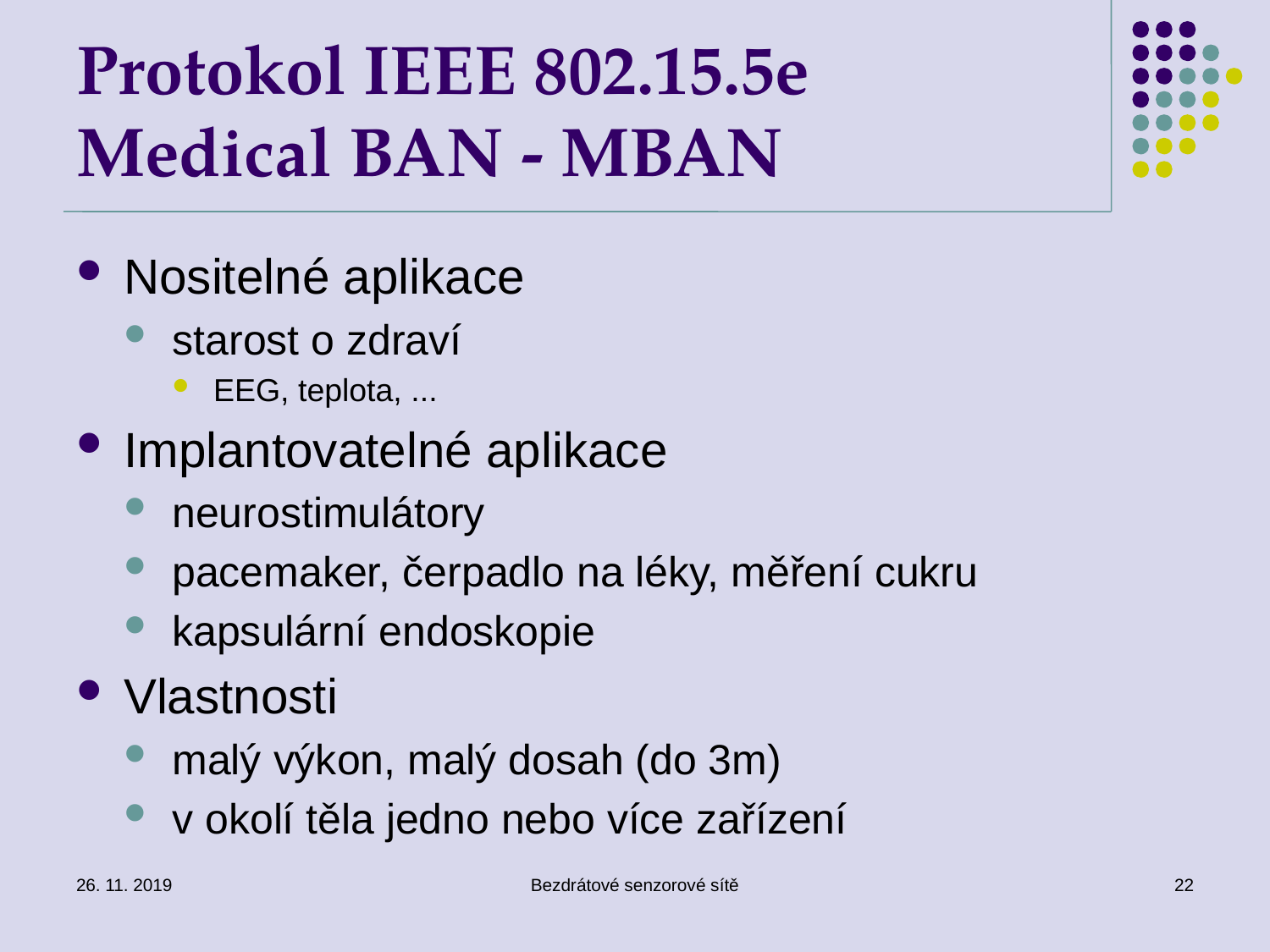

# Protokol IEEE 802.15.5e Medical BAN - MBAN
Nositelné aplikace
starost o zdraví
EEG, teplota, ...
Implantovatelné aplikace
neurostimulátory
pacemaker, čerpadlo na léky, měření cukru
kapsulární endoskopie
Vlastnosti
malý výkon, malý dosah (do 3m)
v okolí těla jedno nebo více zařízení

26. 11. 2019
Bezdrátové senzorové sítě
22